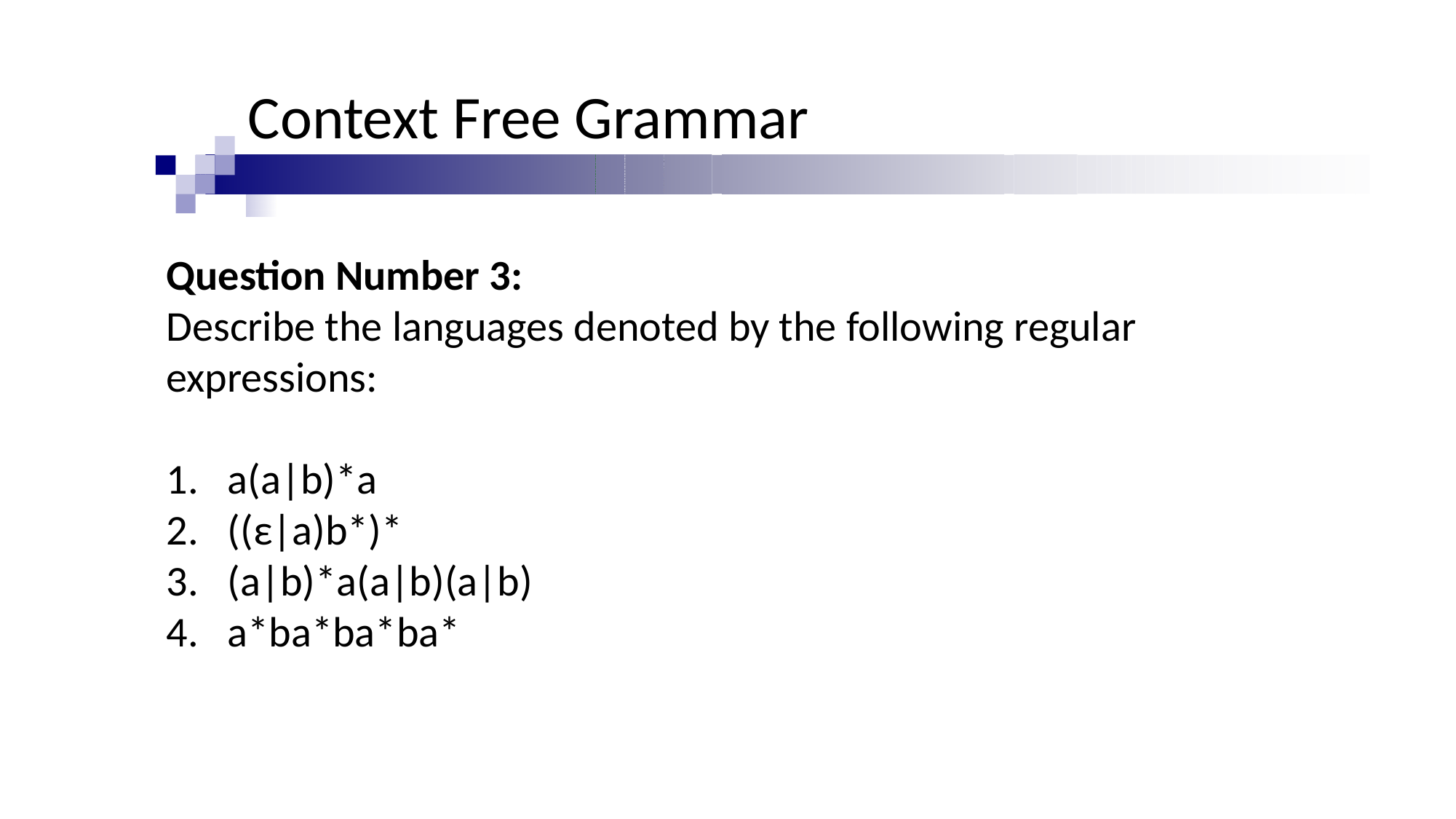

# Context Free Grammar

Question Number 3:
Describe the languages denoted by the following regular expressions:

a(a|b)*a
((ε|a)b*)*
(a|b)*a(a|b)(a|b)
a*ba*ba*ba*